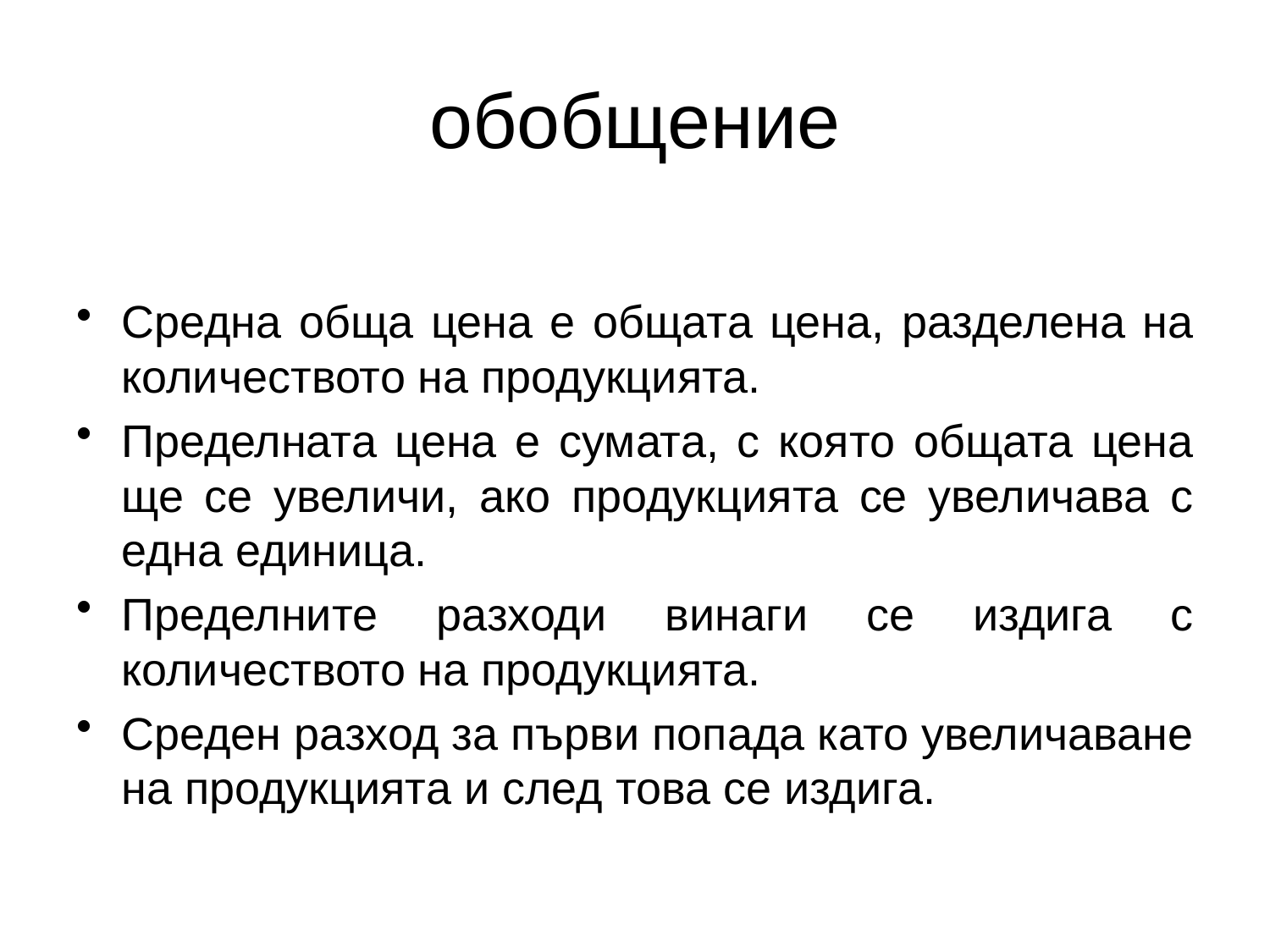

# обобщение

Средна обща цена е общата цена, разделена на количеството на продукцията.
Пределната цена е сумата, с която общата цена ще се увеличи, ако продукцията се увеличава с една единица.
Пределните разходи винаги се издига с количеството на продукцията.
Среден разход за първи попада като увеличаване на продукцията и след това се издига.